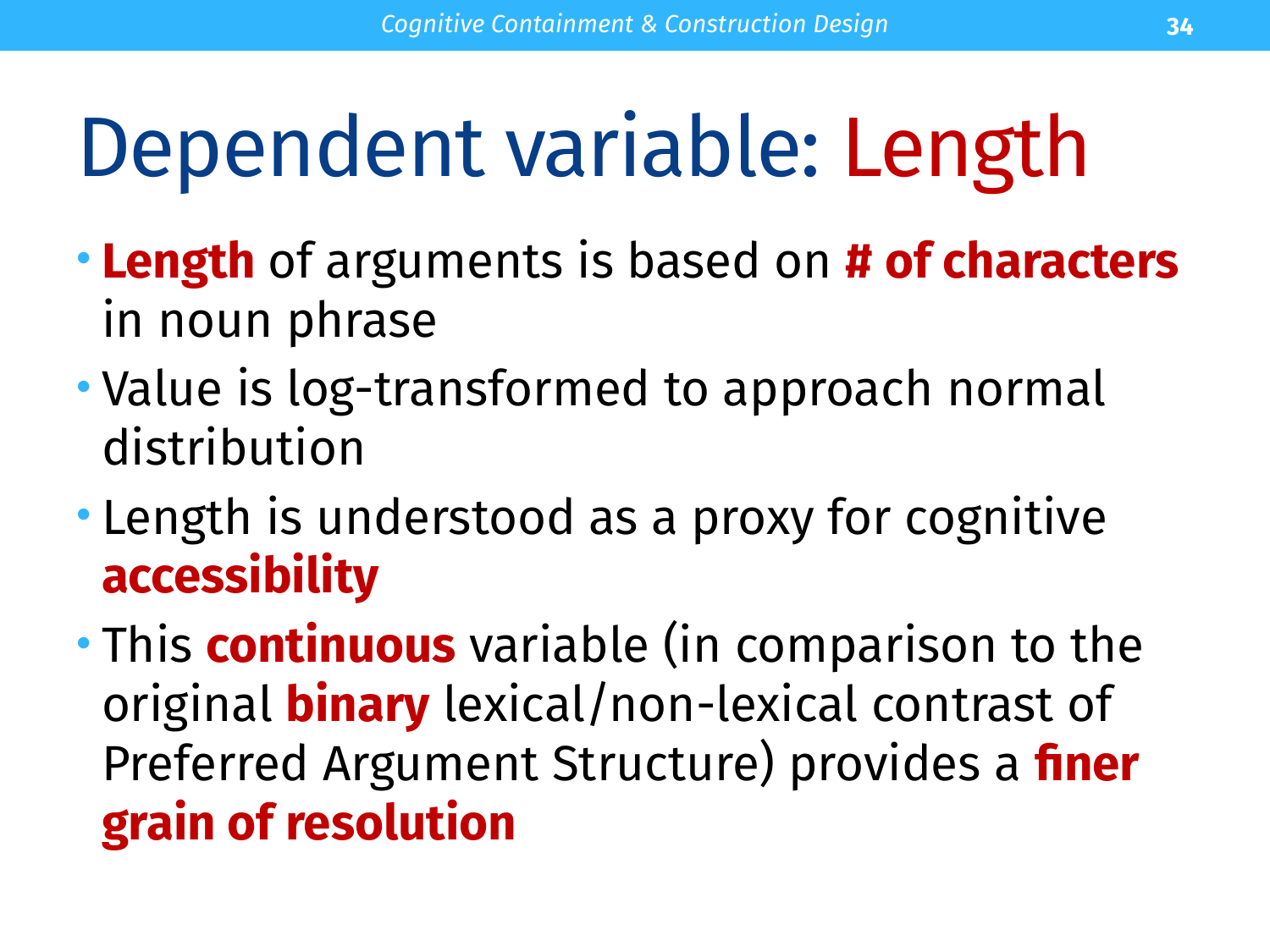

Cognitive Containment & Construction Design
34
# Dependent variable: Length
Length of arguments is based on # of characters in noun phrase
Value is log-transformed to approach normal distribution
Length is understood as a proxy for cognitive accessibility
This continuous variable (in comparison to the original binary lexical/non-lexical contrast of Preferred Argument Structure) provides a finer grain of resolution